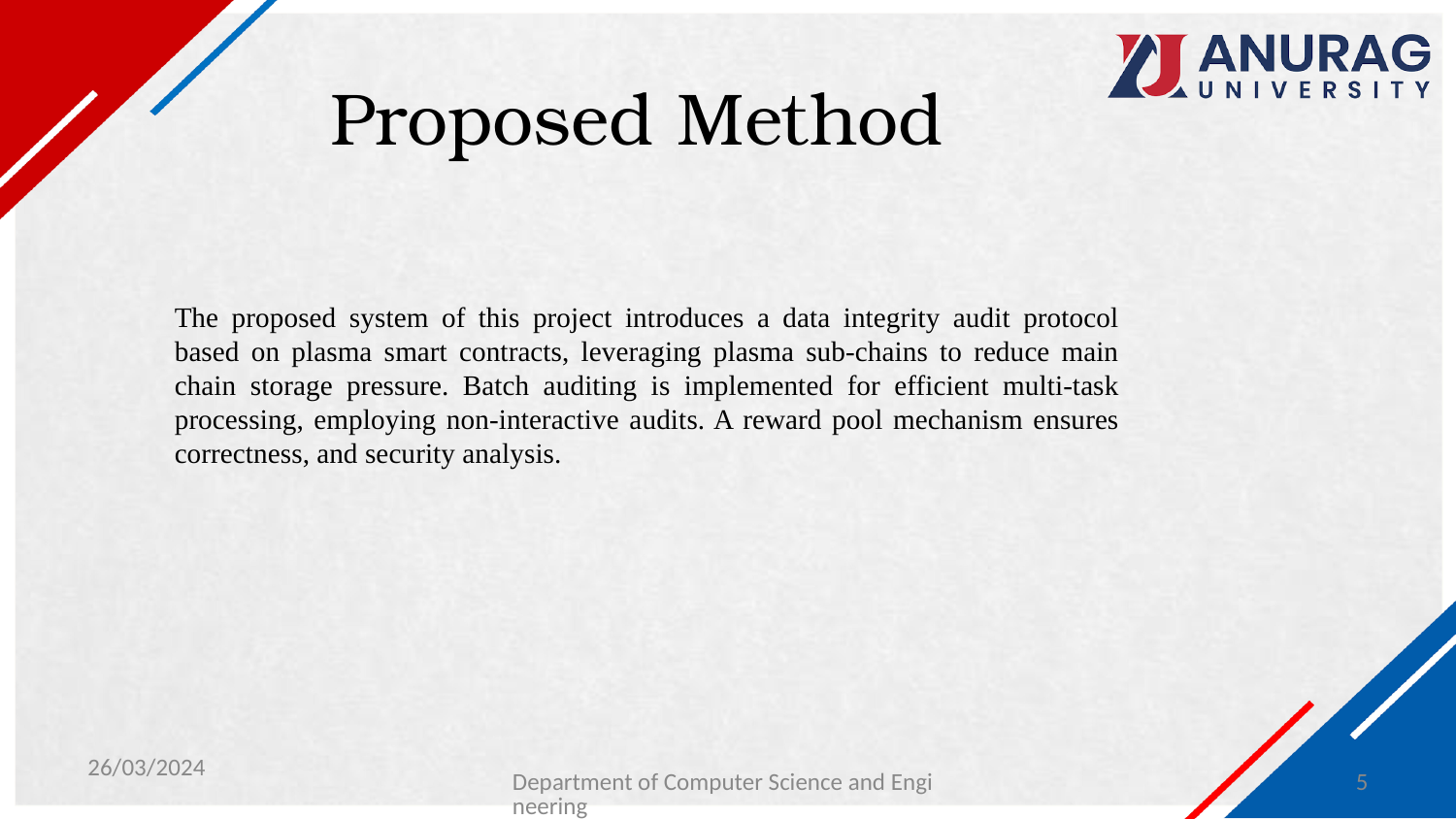

# Proposed Method
The proposed system of this project introduces a data integrity audit protocol based on plasma smart contracts, leveraging plasma sub-chains to reduce main chain storage pressure. Batch auditing is implemented for efficient multi-task processing, employing non-interactive audits. A reward pool mechanism ensures correctness, and security analysis.

26/03/2024

Department of Computer Science and Engineering
5